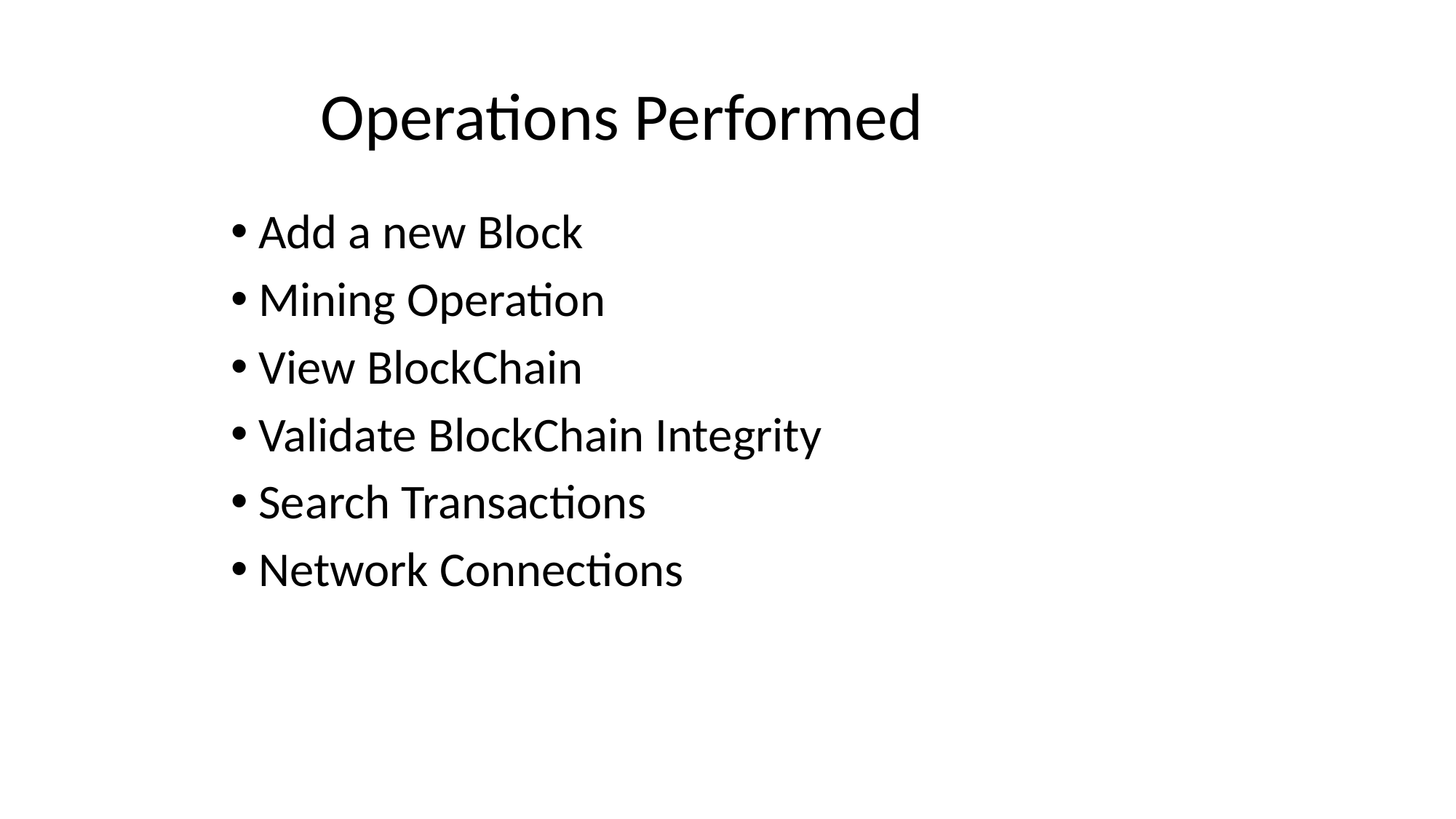

# Operations Performed
Add a new Block
Mining Operation
View BlockChain
Validate BlockChain Integrity
Search Transactions
Network Connections